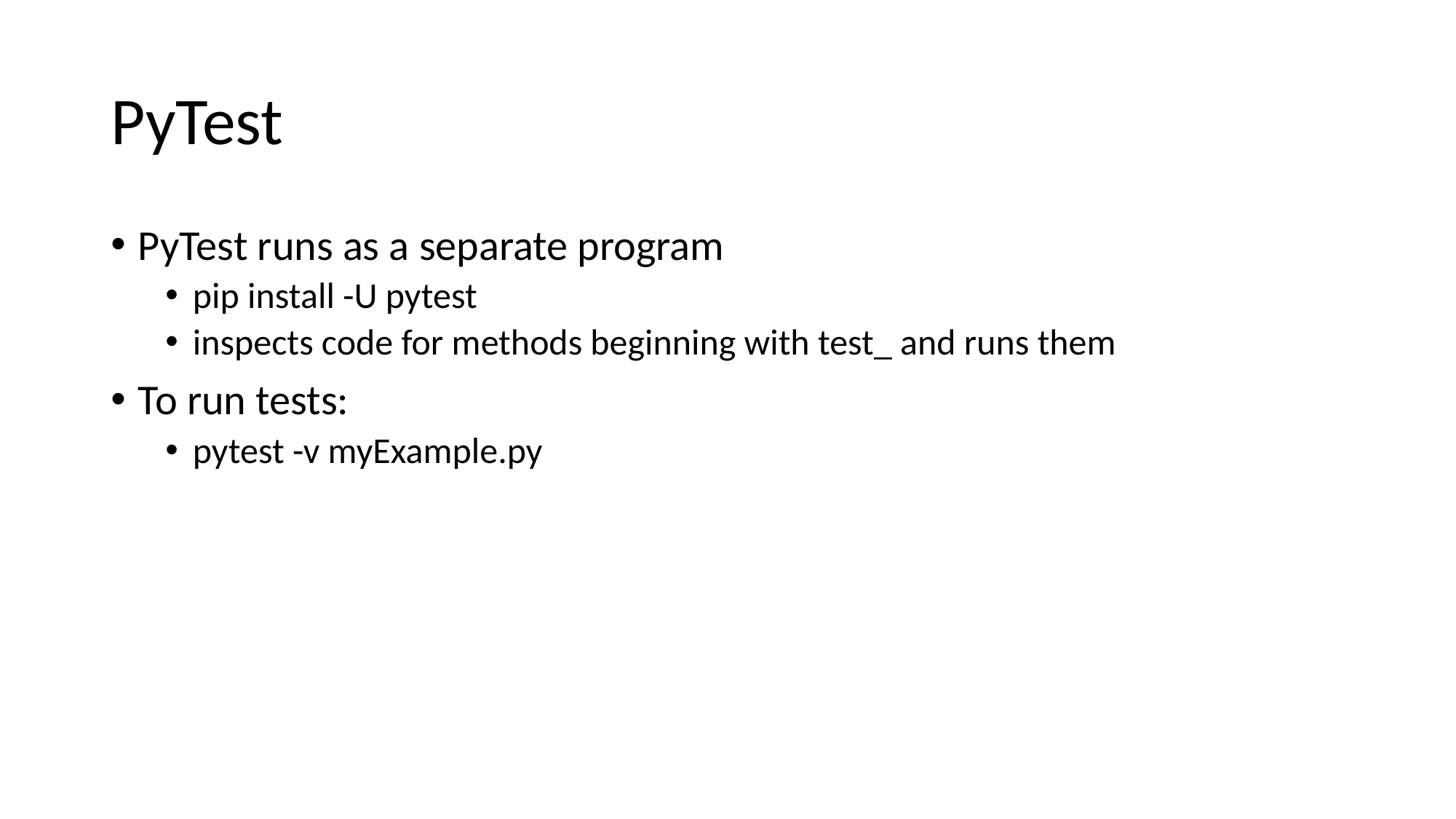

# PyTest
PyTest runs as a separate program
pip install -U pytest
inspects code for methods beginning with test_ and runs them
To run tests:
pytest -v myExample.py